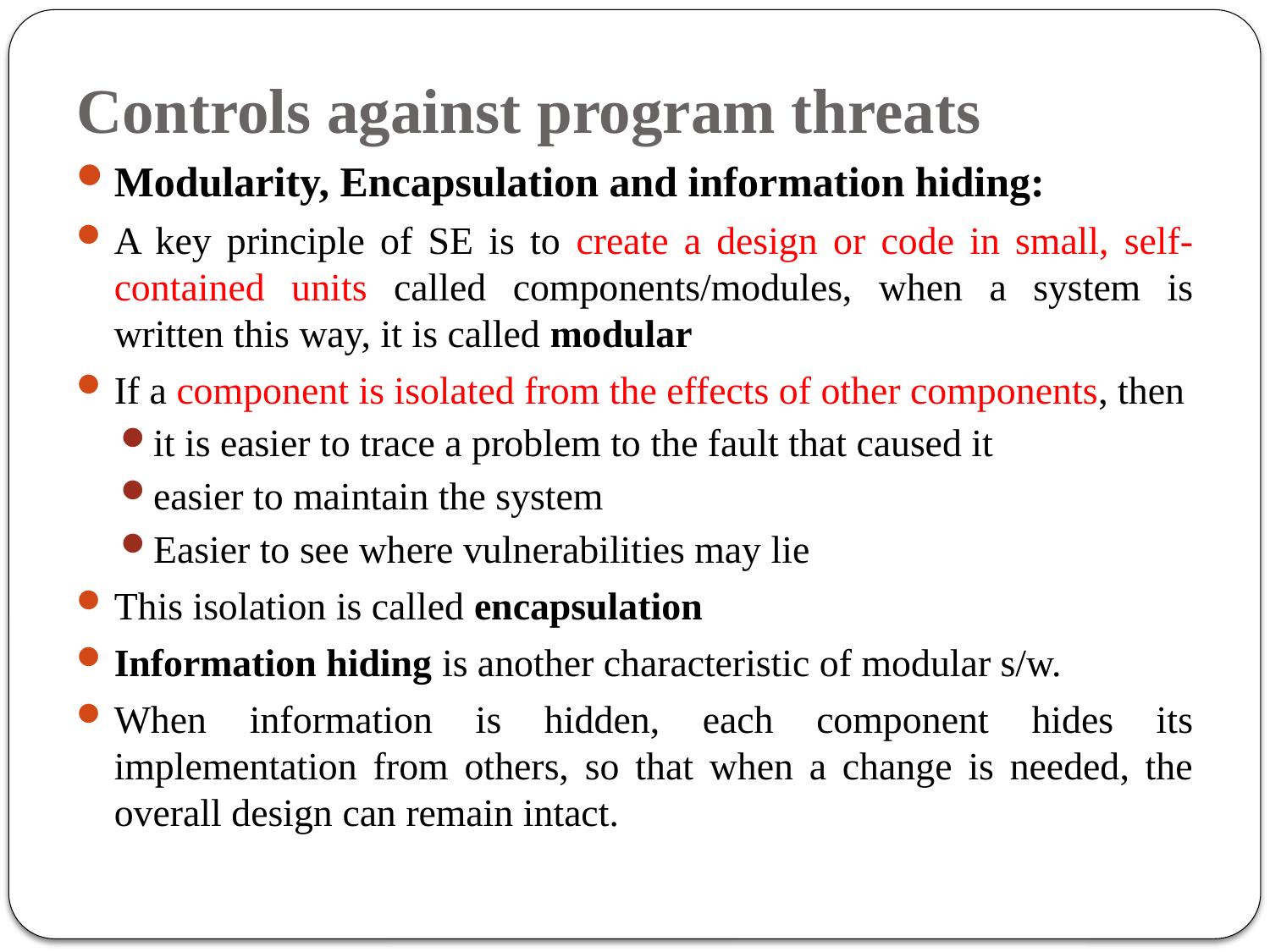

# Controls against program threats
Modularity, Encapsulation and information hiding:
A key principle of SE is to create a design or code in small, self-contained units called components/modules, when a system is written this way, it is called modular
If a component is isolated from the effects of other components, then
it is easier to trace a problem to the fault that caused it
easier to maintain the system
Easier to see where vulnerabilities may lie
This isolation is called encapsulation
Information hiding is another characteristic of modular s/w.
When information is hidden, each component hides its implementation from others, so that when a change is needed, the overall design can remain intact.